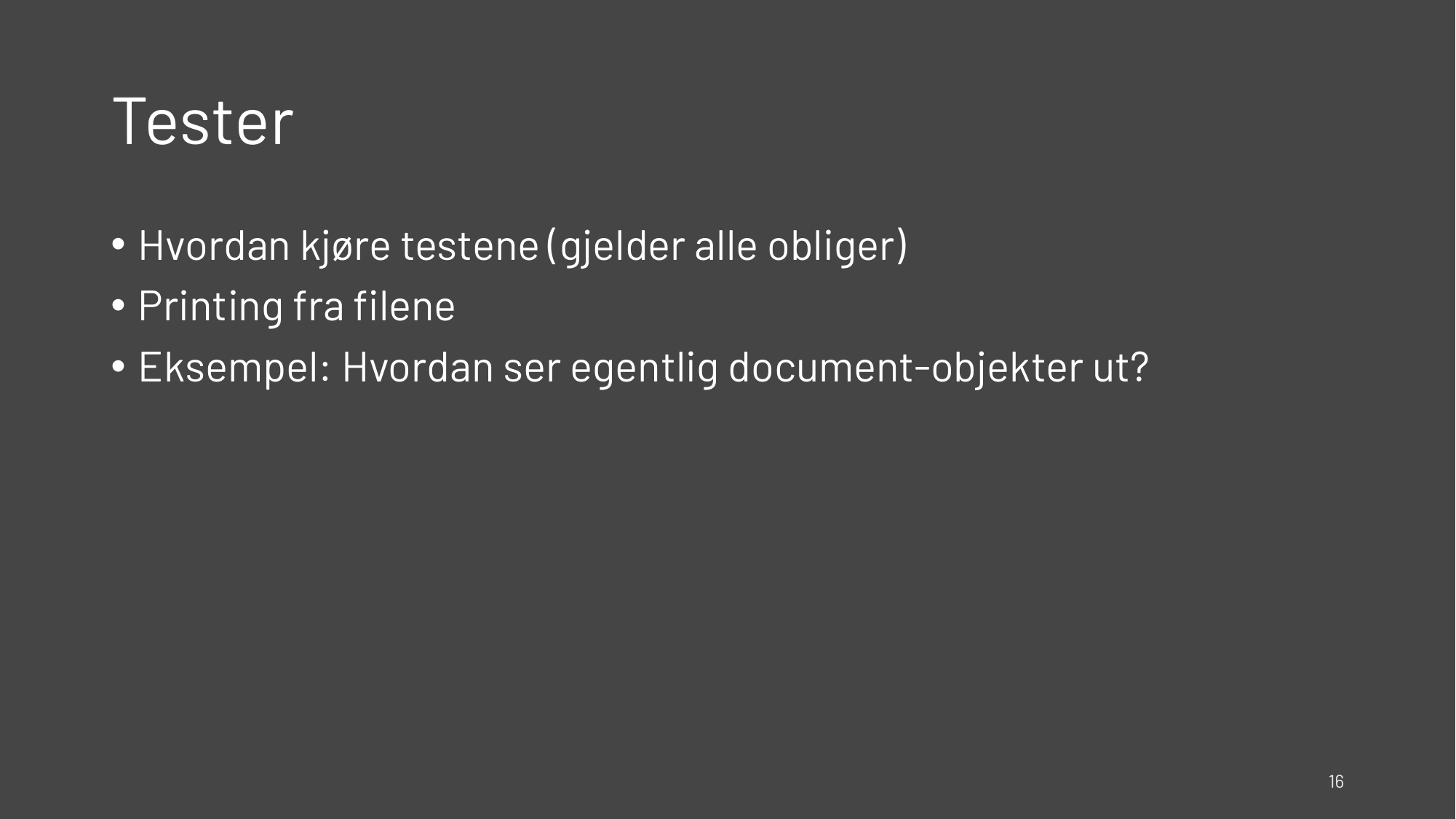

# Tester
Hvordan kjøre testene (gjelder alle obliger)
Printing fra filene
Eksempel: Hvordan ser egentlig document-objekter ut?

16